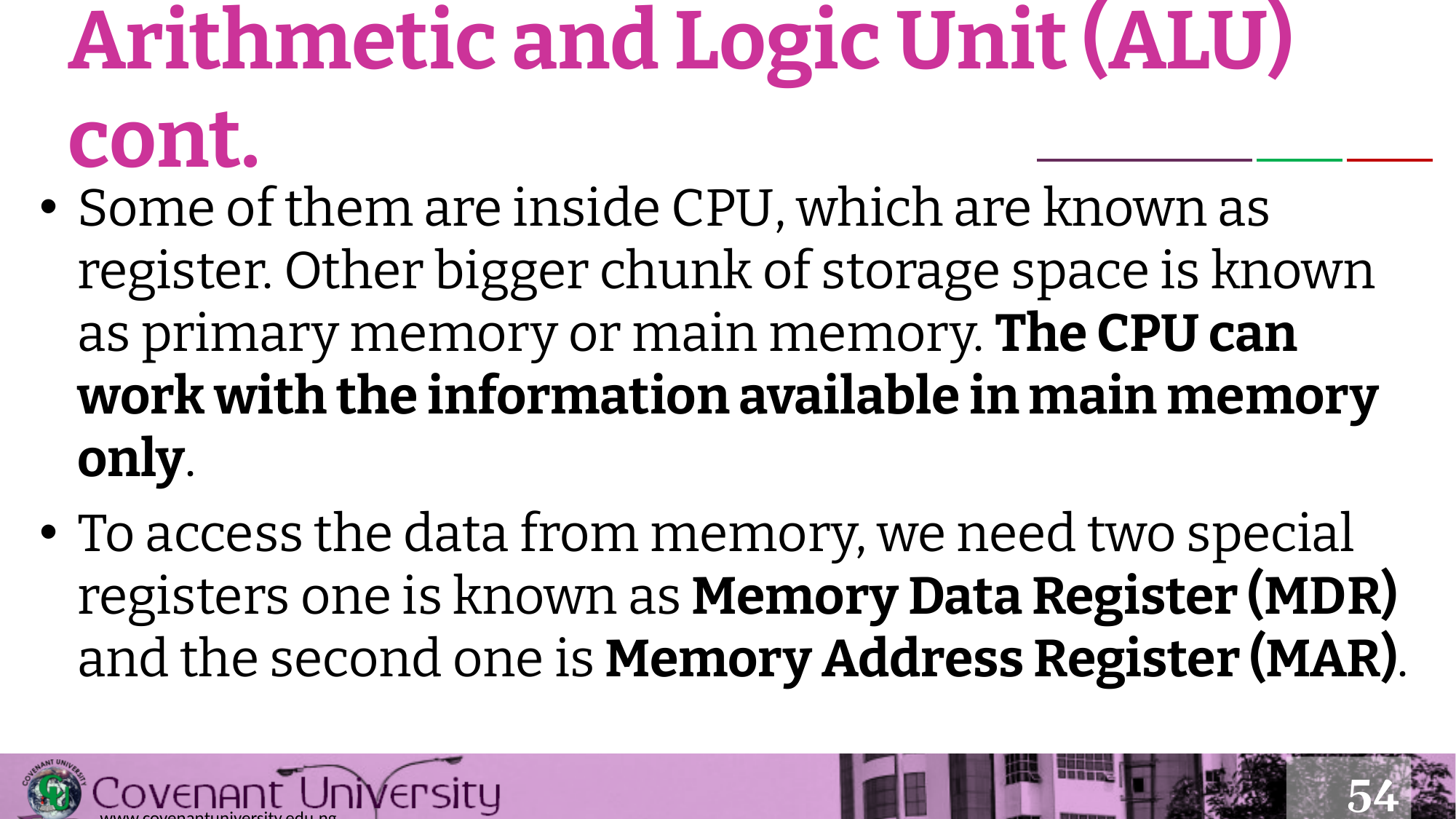

# Arithmetic and Logic Unit (ALU) cont.
Some of them are inside CPU, which are known as register. Other bigger chunk of storage space is known as primary memory or main memory. The CPU can work with the information available in main memory only.
To access the data from memory, we need two special registers one is known as Memory Data Register (MDR) and the second one is Memory Address Register (MAR).